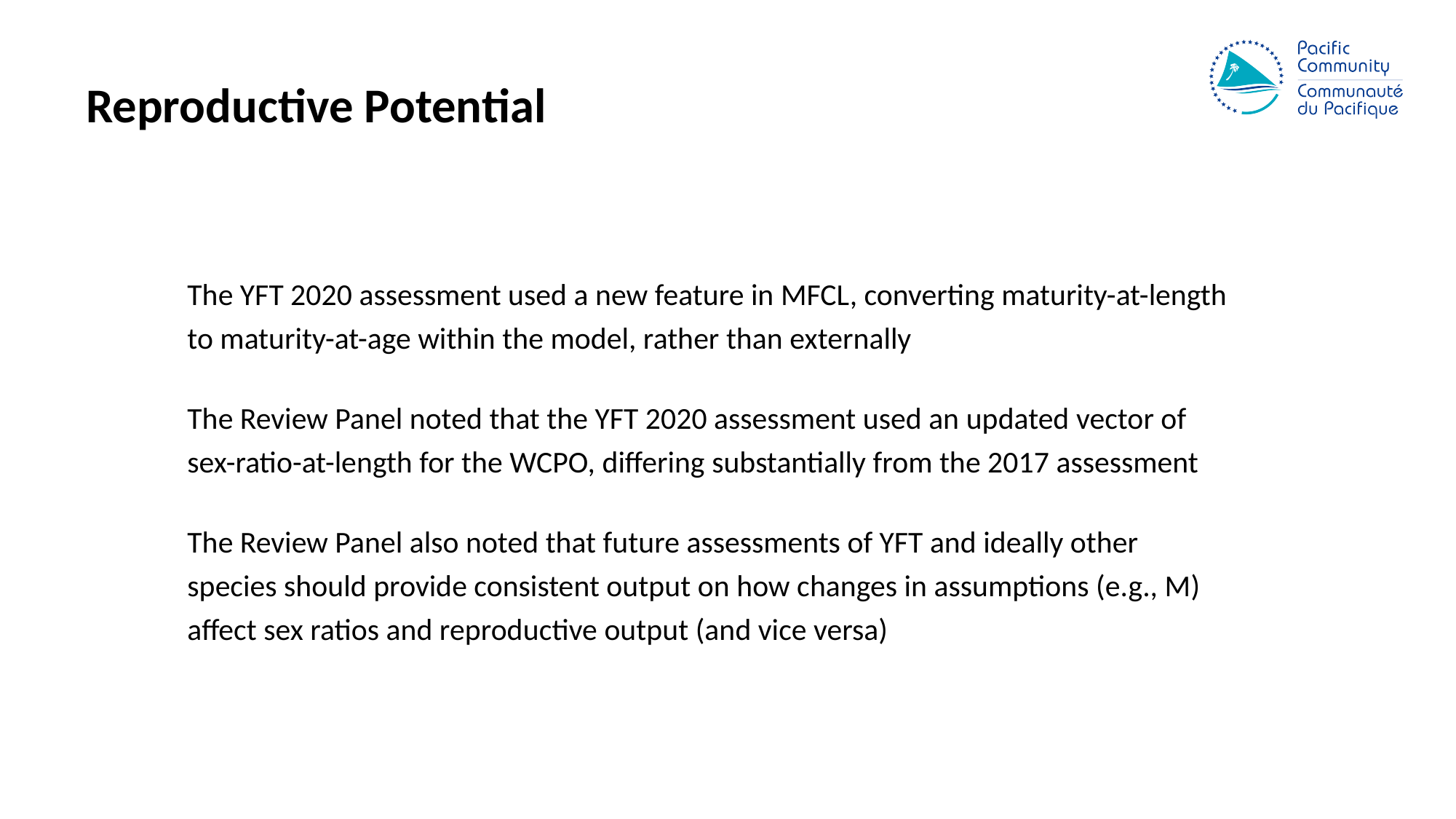

# Reproductive Potential
The YFT 2020 assessment used a new feature in MFCL, converting maturity-at-length
to maturity-at-age within the model, rather than externally
The Review Panel noted that the YFT 2020 assessment used an updated vector of
sex-ratio-at-length for the WCPO, differing substantially from the 2017 assessment
The Review Panel also noted that future assessments of YFT and ideally other
species should provide consistent output on how changes in assumptions (e.g., M)
affect sex ratios and reproductive output (and vice versa)